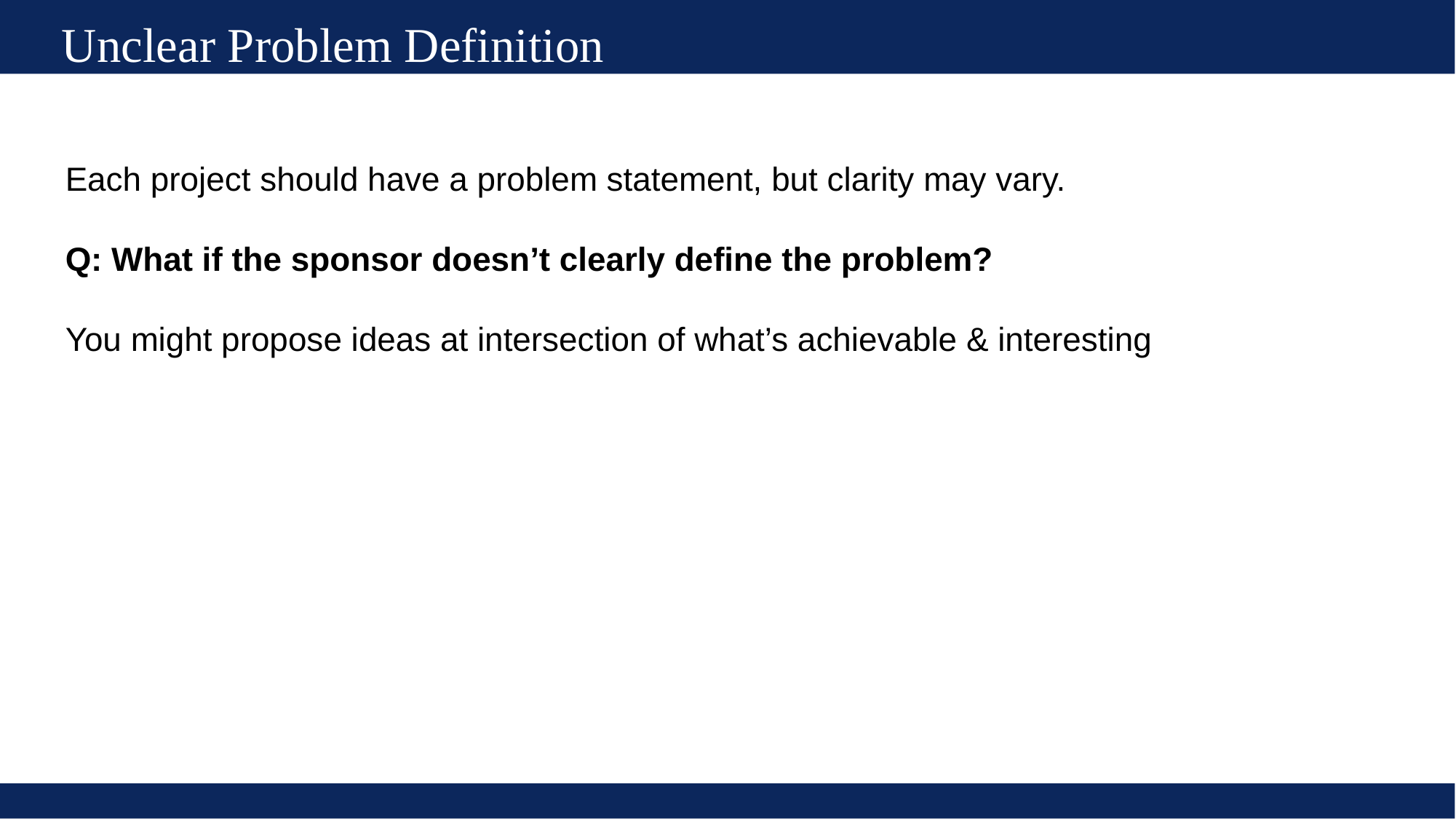

Unclear Problem Definition
Each project should have a problem statement, but clarity may vary.

Q: What if the sponsor doesn’t clearly define the problem?

You might propose ideas at intersection of what’s achievable & interesting